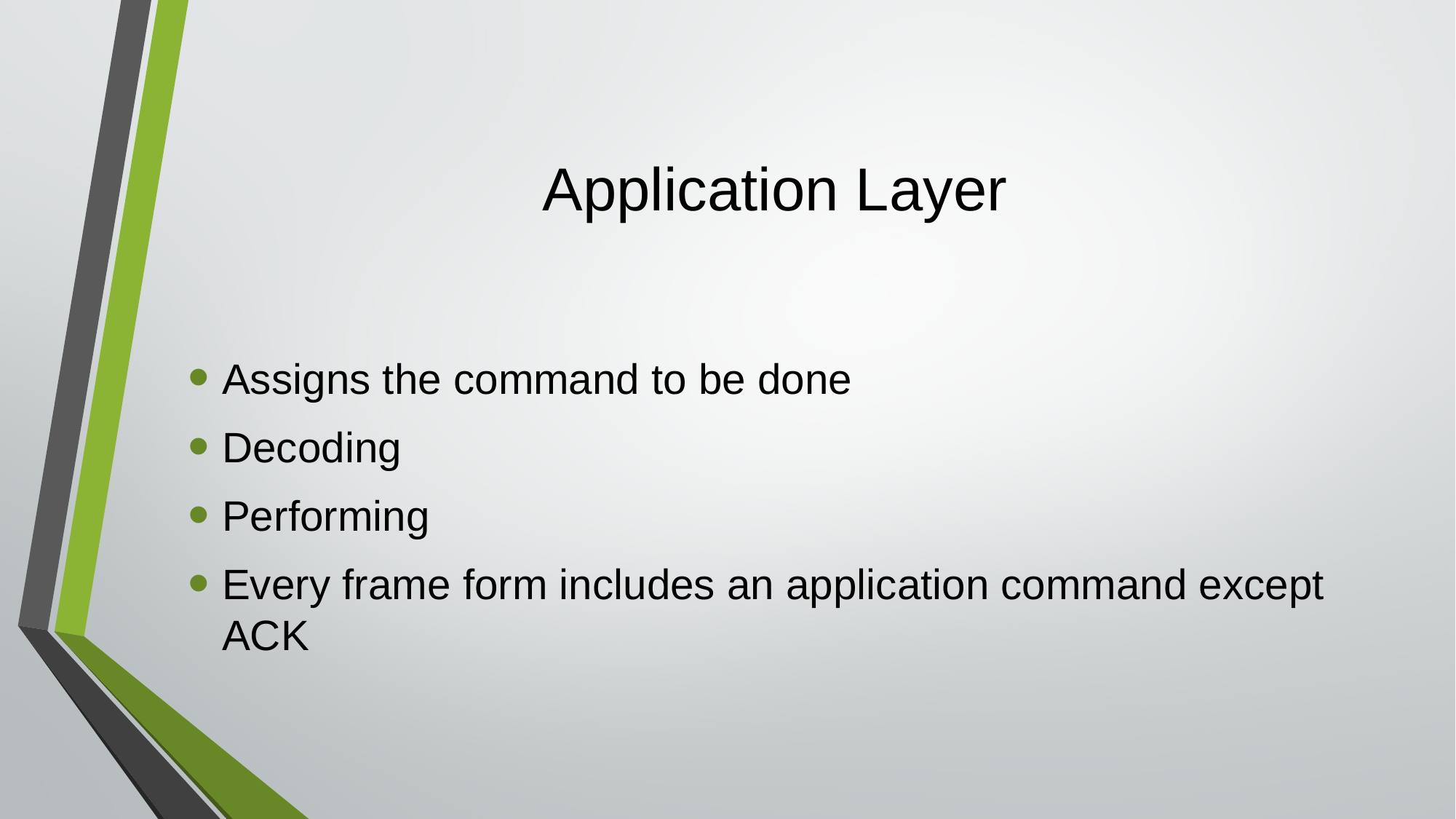

# Application Layer
Assigns the command to be done
Decoding
Performing
Every frame form includes an application command except ACK